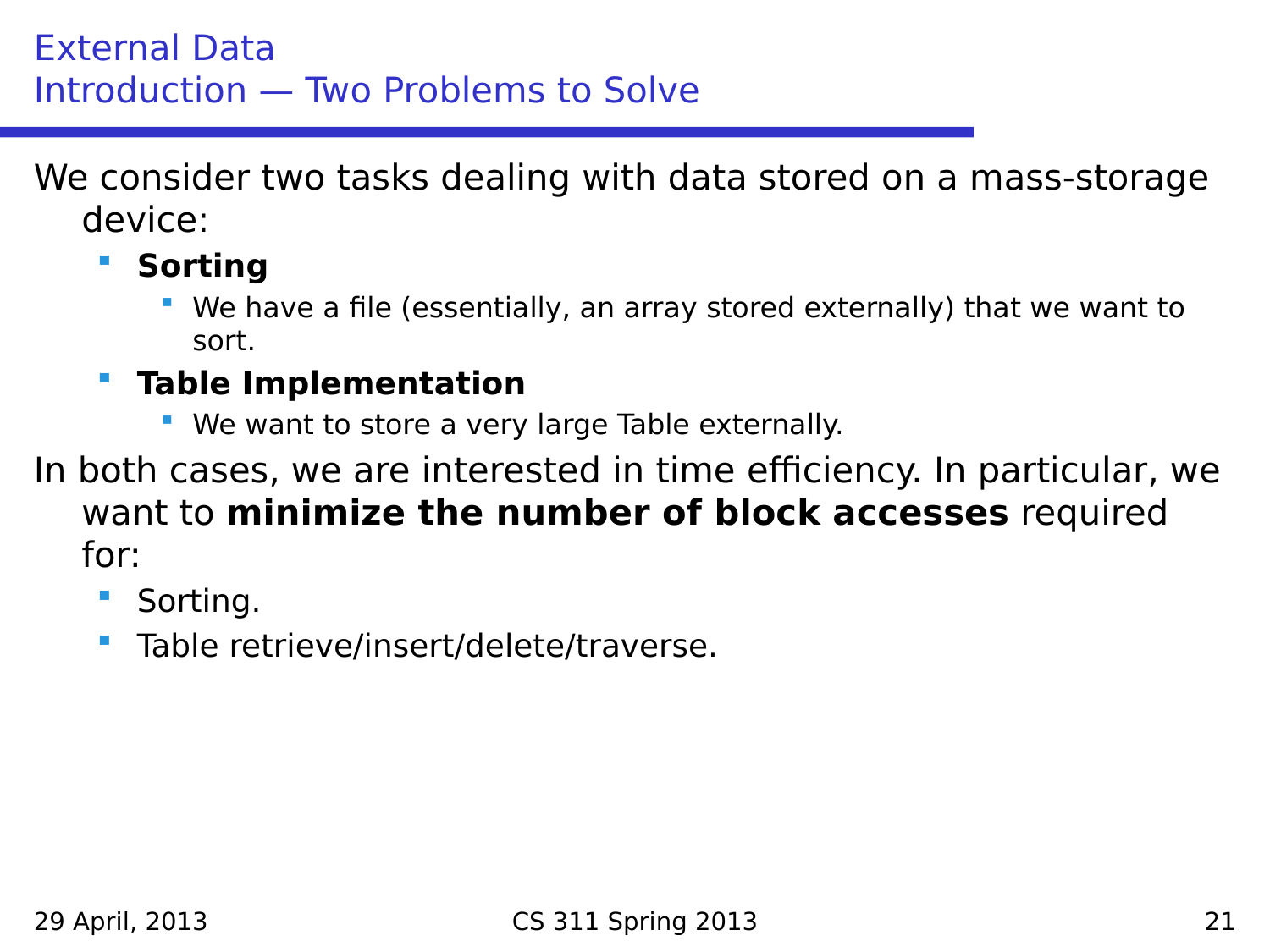

# External Data Introduction — Two Problems to Solve
We consider two tasks dealing with data stored on a mass-storage device:
Sorting
We have a file (essentially, an array stored externally) that we want to sort.
Table Implementation
We want to store a very large Table externally.
In both cases, we are interested in time efficiency. In particular, we want to minimize the number of block accesses required for:
Sorting.
Table retrieve/insert/delete/traverse.
29 April, 2013
CS 311 Spring 2013
21